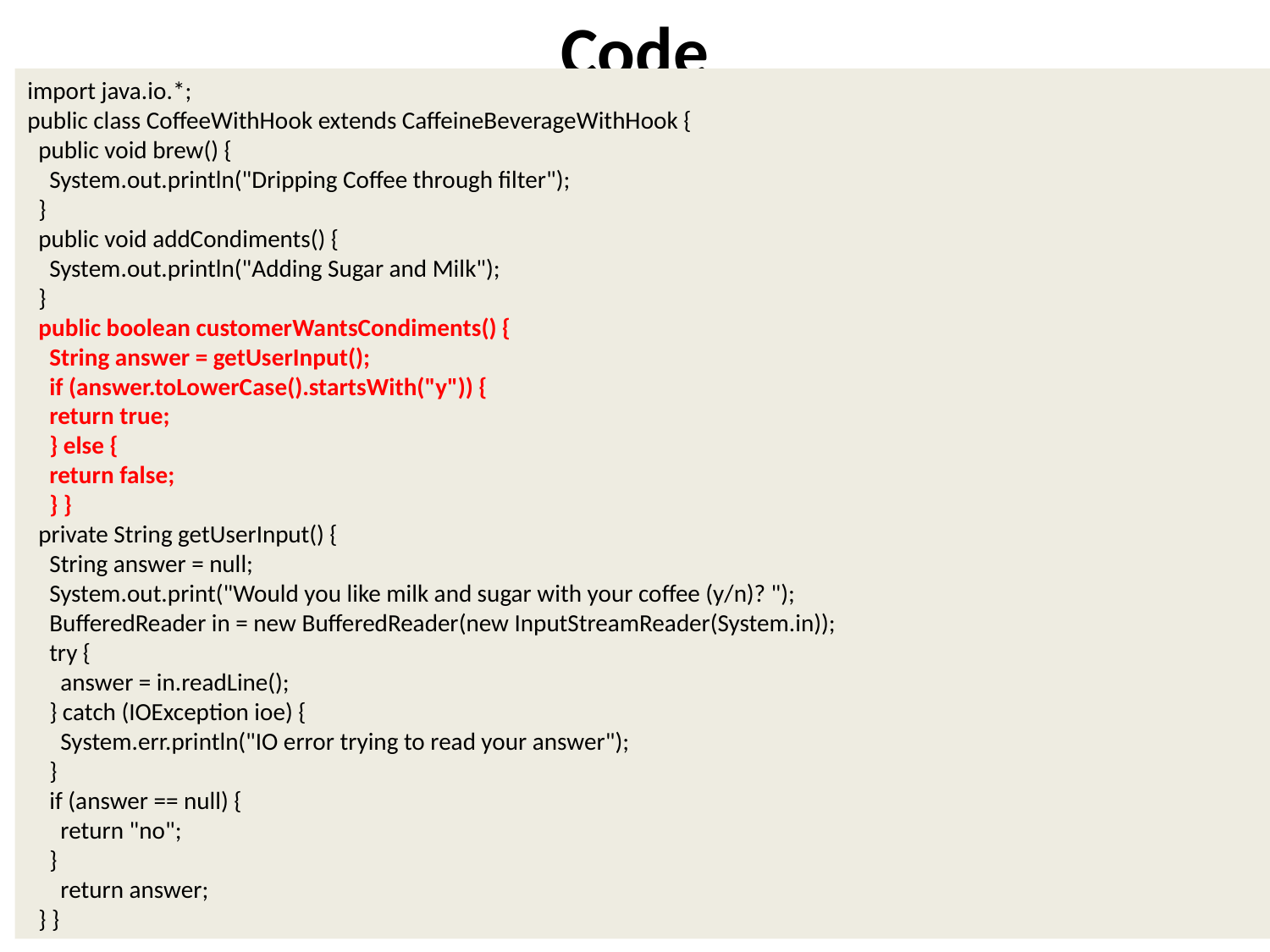

Code
import java.io.*;
public class CoffeeWithHook extends CaffeineBeverageWithHook {
  public void brew() {
    System.out.println("Dripping Coffee through filter");
  }
  public void addCondiments() {
    System.out.println("Adding Sugar and Milk");
  }
  public boolean customerWantsCondiments() {
    String answer = getUserInput();
    if (answer.toLowerCase().startsWith("y")) {
    return true;
    } else {
    return false;
    } }
  private String getUserInput() {
    String answer = null;
    System.out.print("Would you like milk and sugar with your coffee (y/n)? ");
    BufferedReader in = new BufferedReader(new InputStreamReader(System.in));
    try {
      answer = in.readLine();
    } catch (IOException ioe) {
      System.err.println("IO error trying to read your answer");
    }
    if (answer == null) {
      return "no";
    }
      return answer;
  } }
32